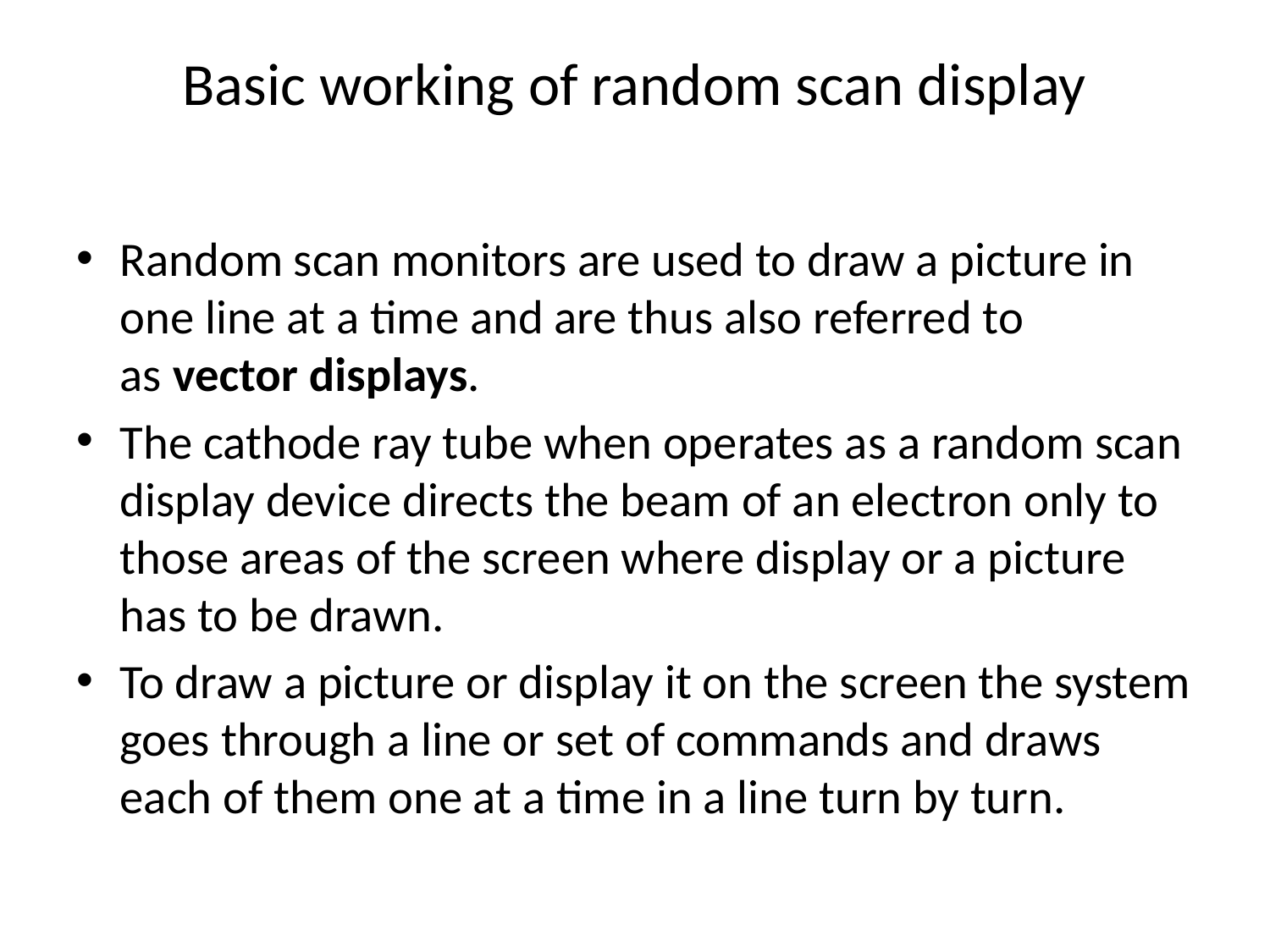

# Basic working of random scan display
Random scan monitors are used to draw a picture in one line at a time and are thus also referred to as vector displays.
The cathode ray tube when operates as a random scan display device directs the beam of an electron only to those areas of the screen where display or a picture has to be drawn.
To draw a picture or display it on the screen the system goes through a line or set of commands and draws each of them one at a time in a line turn by turn.